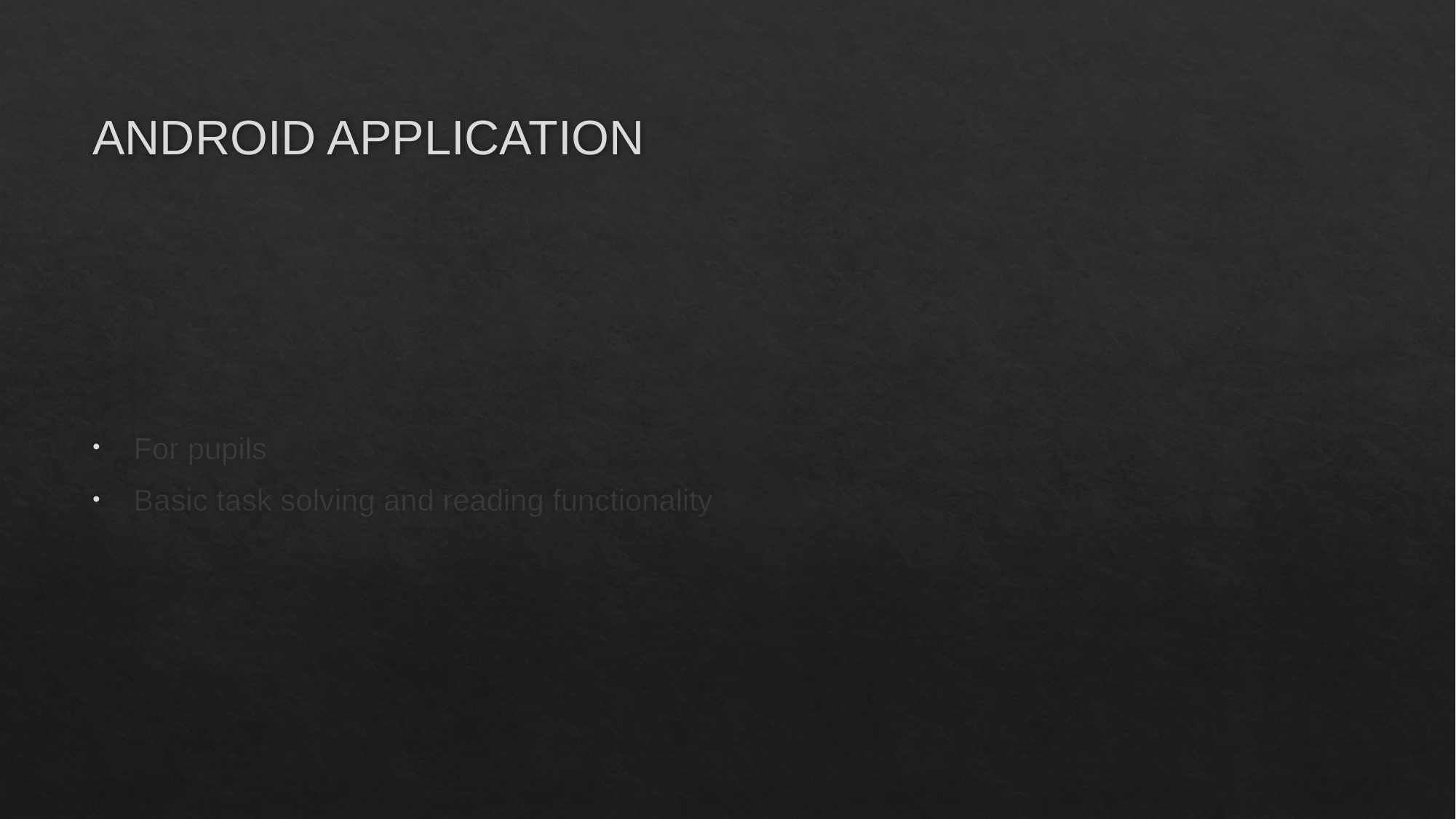

# Android application
For pupils
Basic task solving and reading functionality